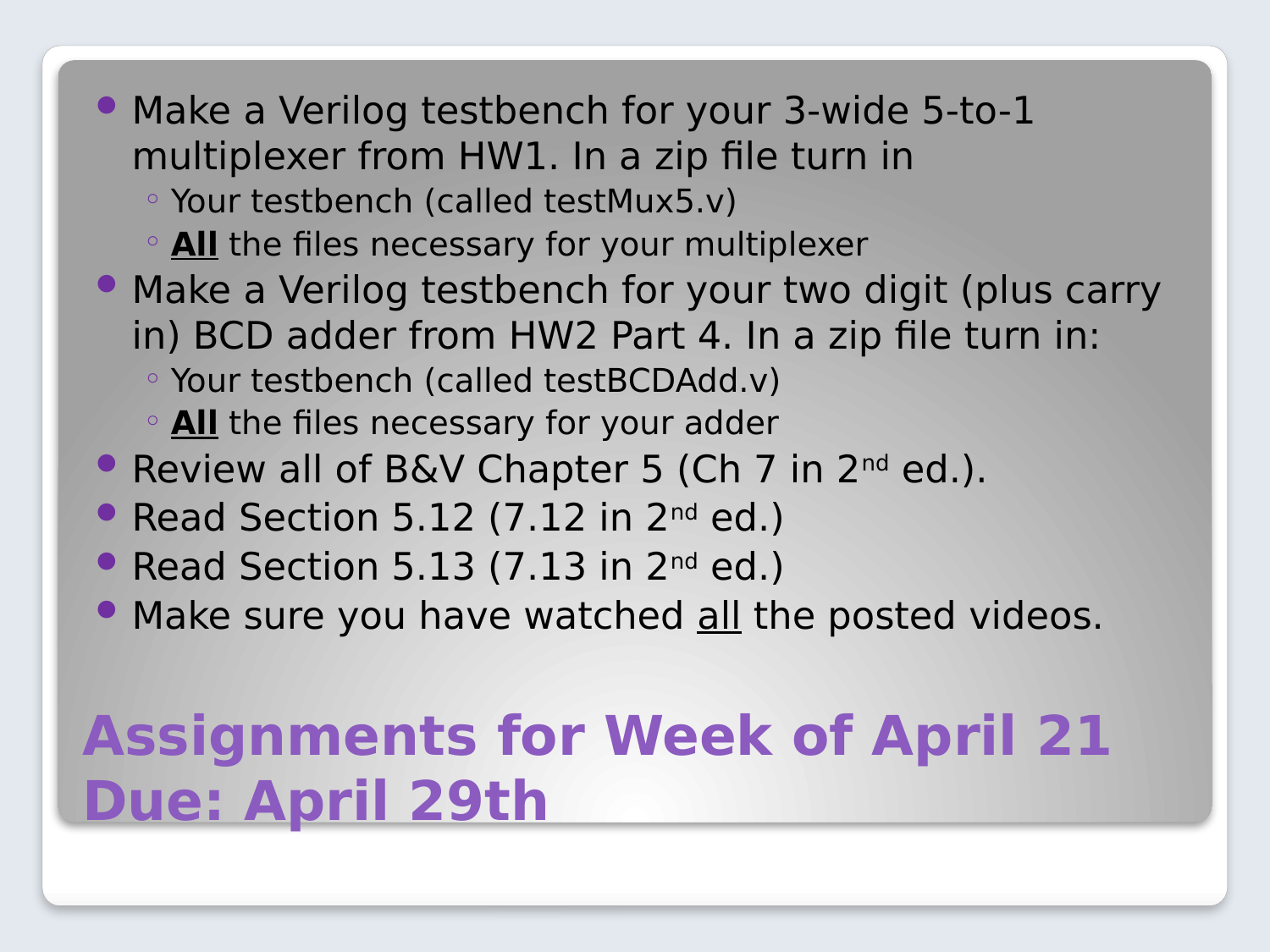

Make a Verilog testbench for your 3-wide 5-to-1 multiplexer from HW1. In a zip file turn in
Your testbench (called testMux5.v)
All the files necessary for your multiplexer
Make a Verilog testbench for your two digit (plus carry in) BCD adder from HW2 Part 4. In a zip file turn in:
Your testbench (called testBCDAdd.v)
All the files necessary for your adder
Review all of B&V Chapter 5 (Ch 7 in 2nd ed.).
Read Section 5.12 (7.12 in 2nd ed.)
Read Section 5.13 (7.13 in 2nd ed.)
Make sure you have watched all the posted videos.

# Assignments for Week of April 21 Due: April 29th